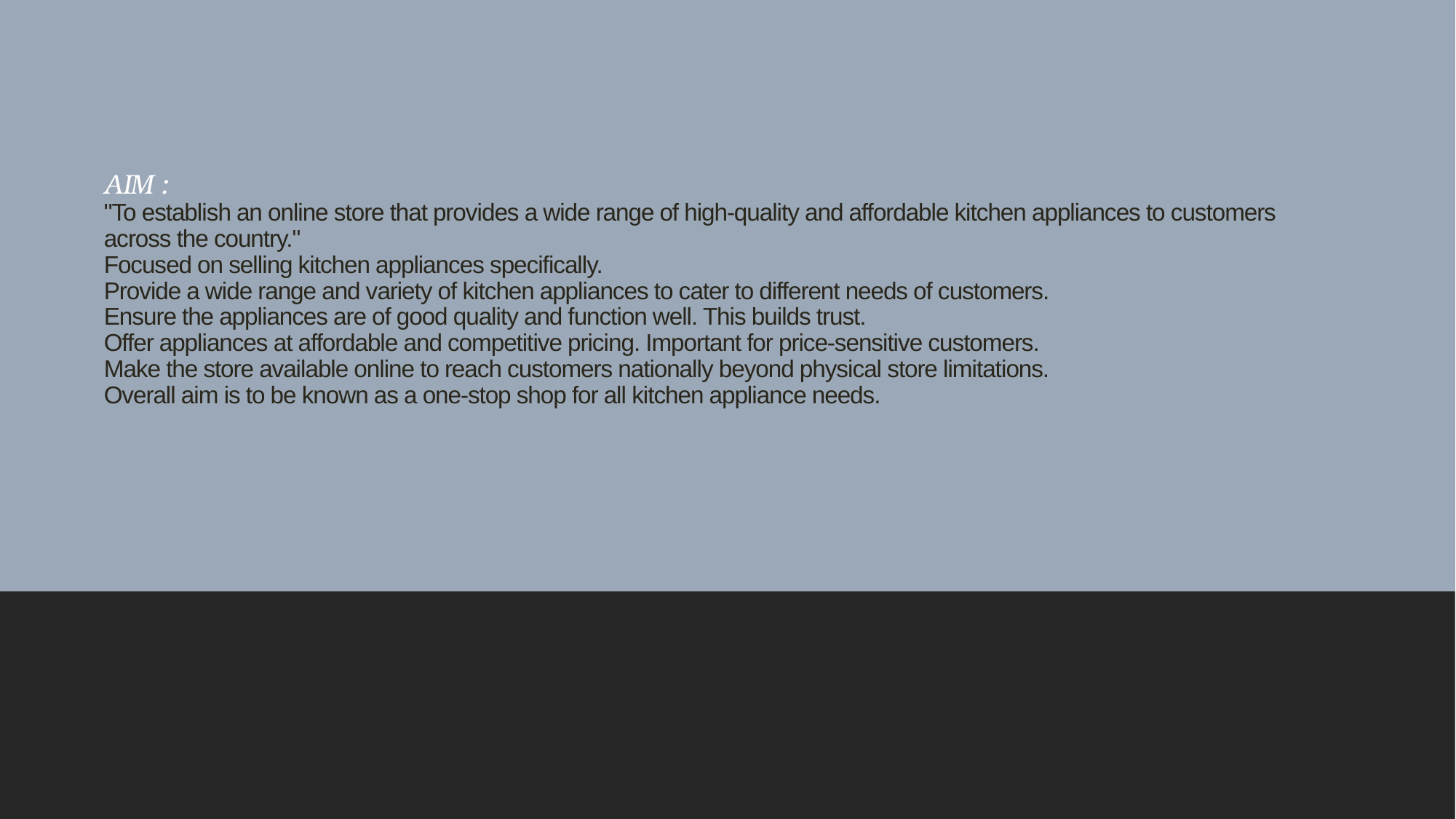

# AIM : "To establish an online store that provides a wide range of high-quality and affordable kitchen appliances to customers across the country." Focused on selling kitchen appliances specifically. Provide a wide range and variety of kitchen appliances to cater to different needs of customers. Ensure the appliances are of good quality and function well. This builds trust. Offer appliances at affordable and competitive pricing. Important for price-sensitive customers. Make the store available online to reach customers nationally beyond physical store limitations. Overall aim is to be known as a one-stop shop for all kitchen appliance needs.